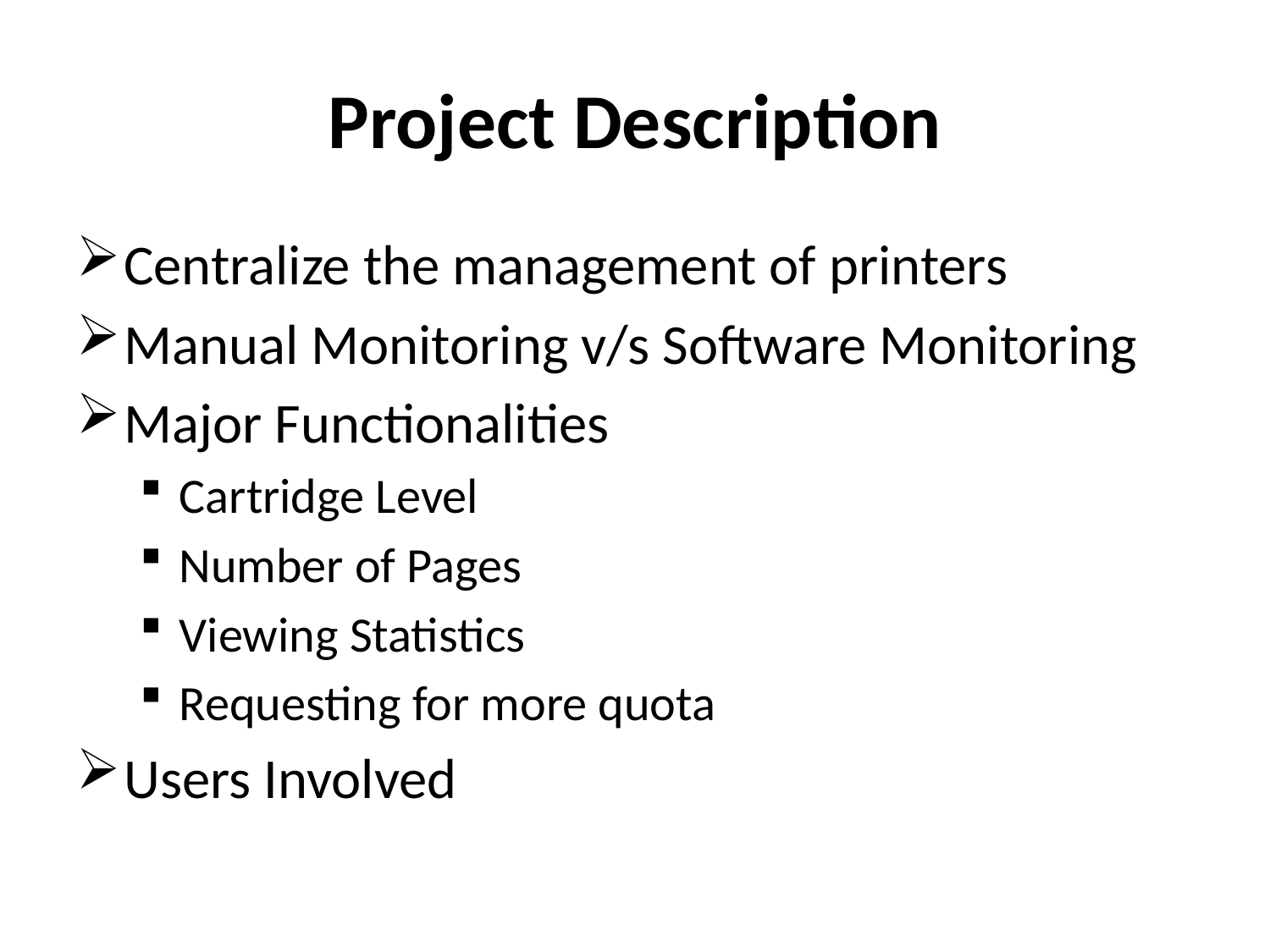

# Project Description
Centralize the management of printers
Manual Monitoring v/s Software Monitoring
Major Functionalities
Cartridge Level
Number of Pages
Viewing Statistics
Requesting for more quota
Users Involved